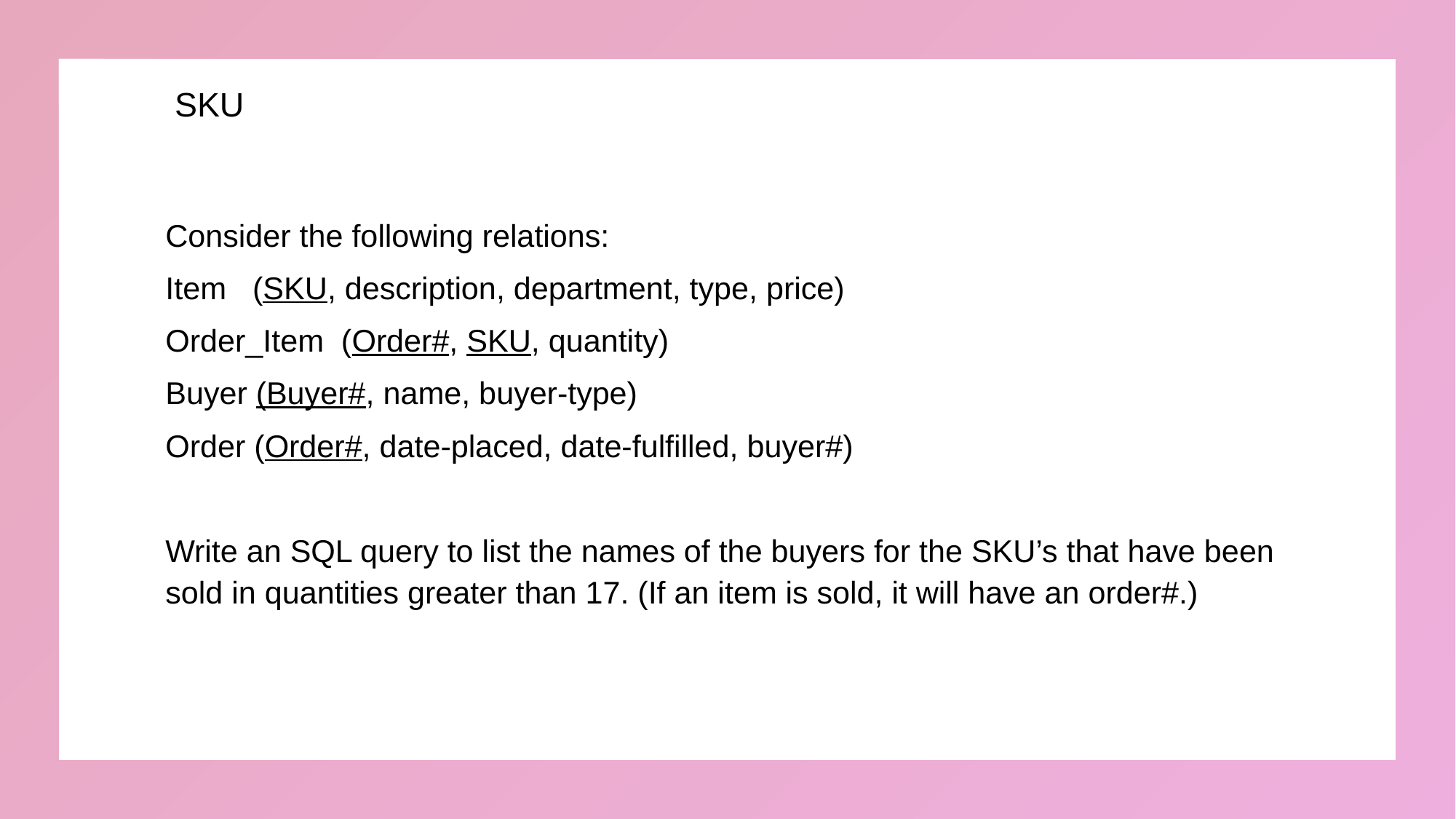

# SKU
Consider the following relations:
Item   (SKU, description, department, type, price)
Order_Item  (Order#, SKU, quantity)
Buyer (Buyer#, name, buyer-type)
Order (Order#, date-placed, date-fulfilled, buyer#)

Write an SQL query to list the names of the buyers for the SKU’s that have been sold in quantities greater than 17. (If an item is sold, it will have an order#.)